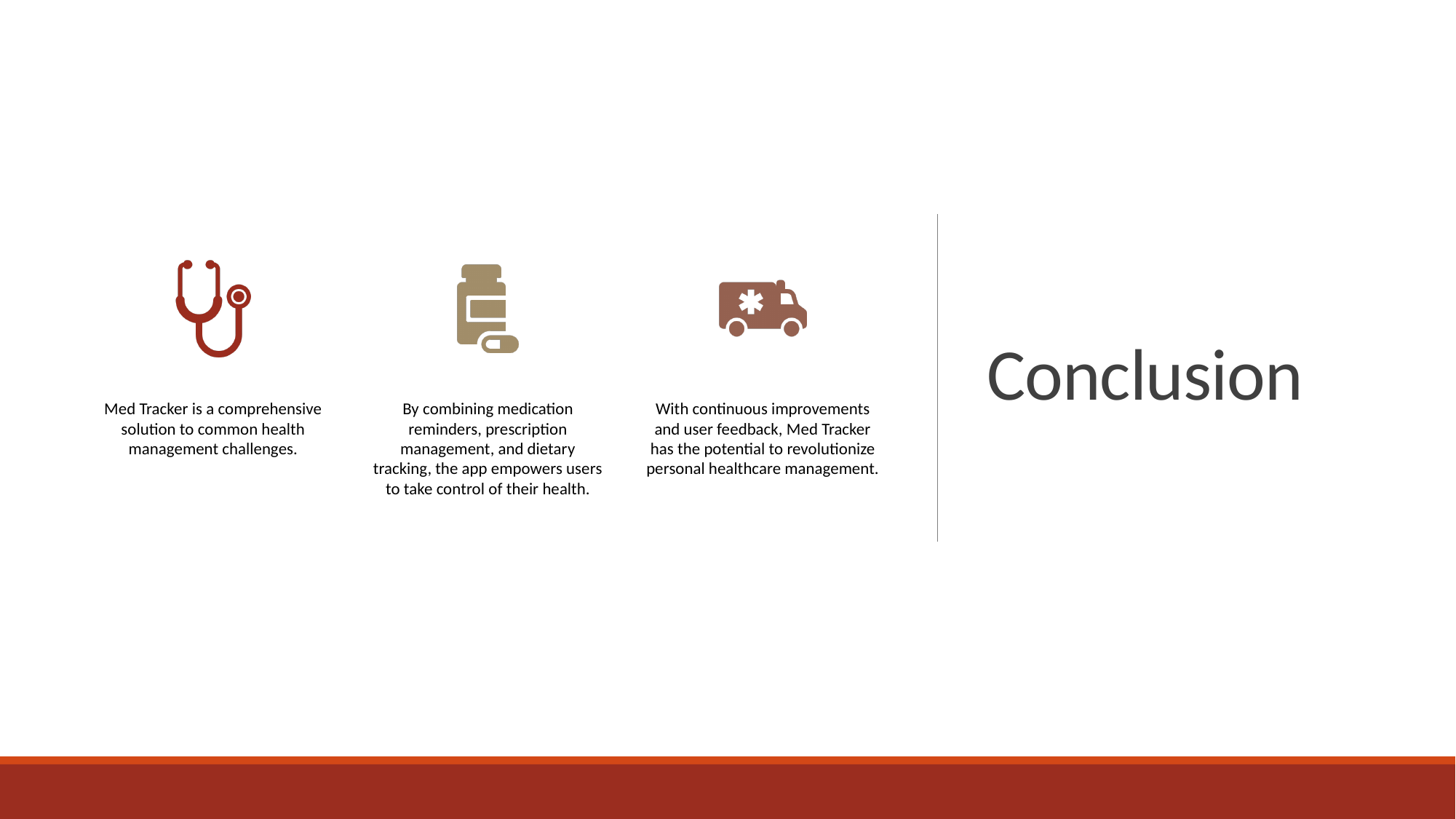

# Conclusion
Med Tracker is a comprehensive solution to common health management challenges.
By combining medication reminders, prescription management, and dietary tracking, the app empowers users to take control of their health.
With continuous improvements and user feedback, Med Tracker has the potential to revolutionize personal healthcare management.